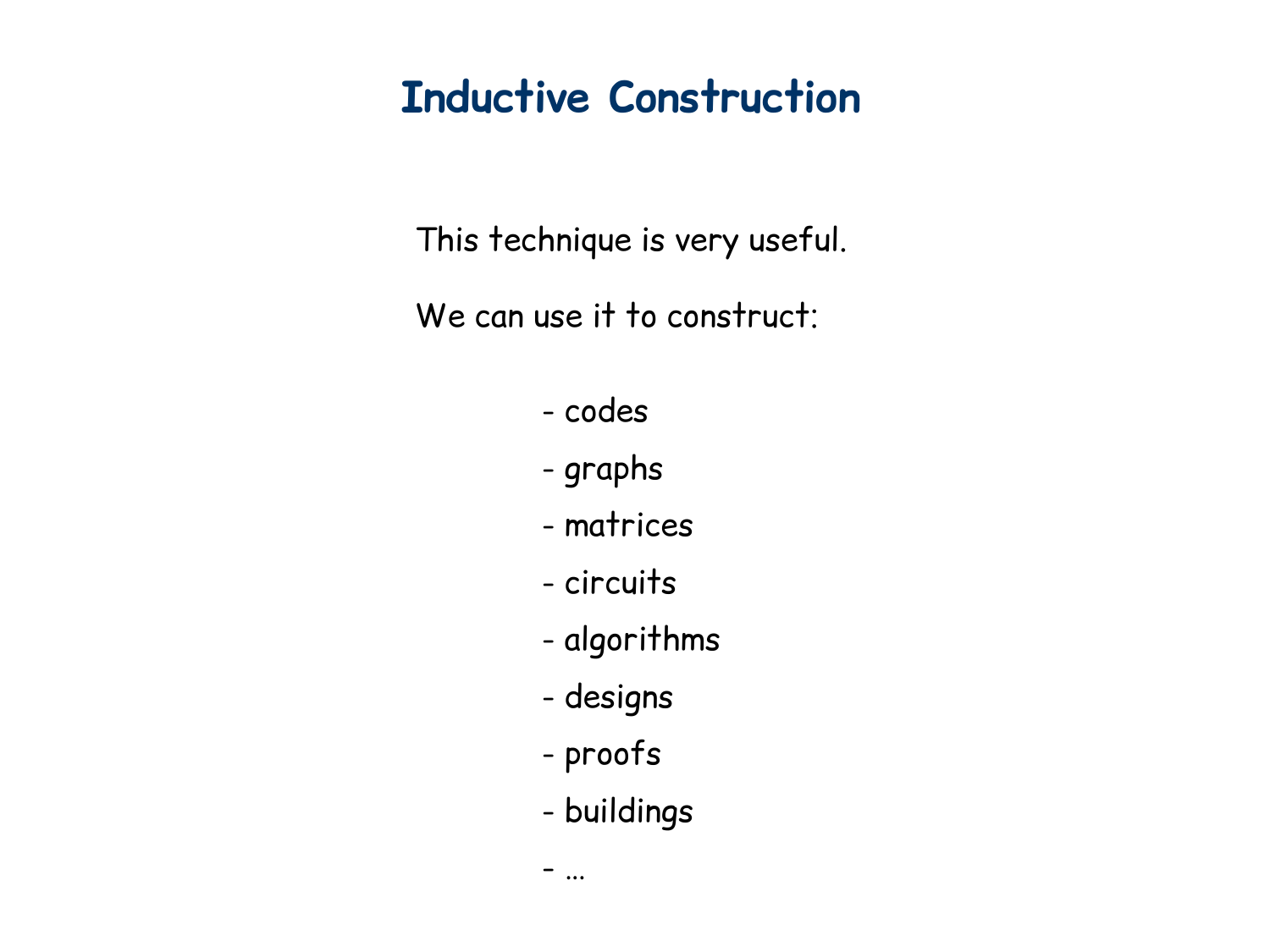

Inductive Construction
This technique is very useful.

We can use it to construct:

	- codes
	- graphs
	- matrices
	- circuits
	- algorithms
	- designs
	- proofs
	- buildings
	- …